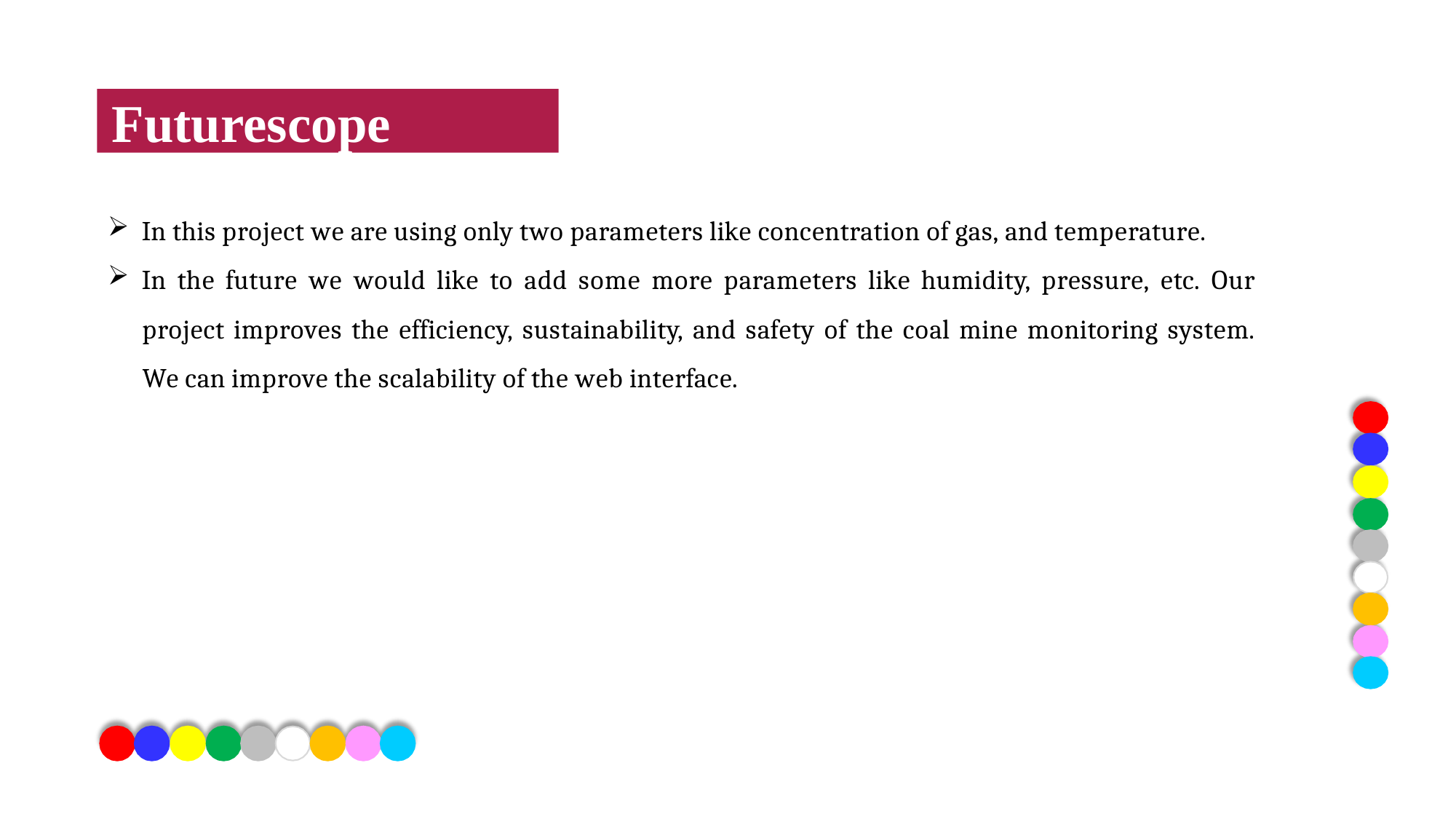

# Conclusion
 Futurescope
In this project we are using only two parameters like concentration of gas, and temperature.
In the future we would like to add some more parameters like humidity, pressure, etc. Our project improves the efficiency, sustainability, and safety of the coal mine monitoring system. We can improve the scalability of the web interface.